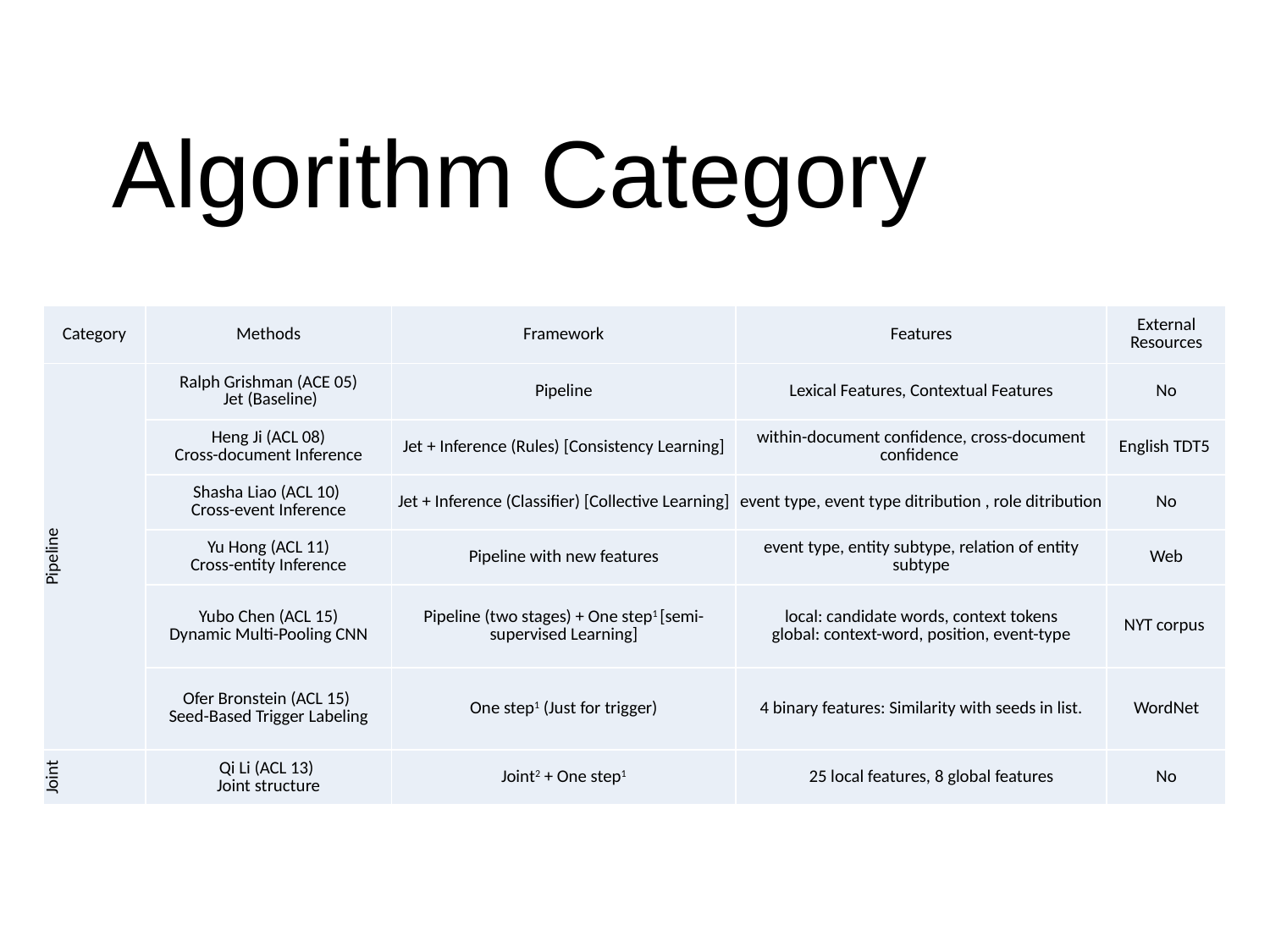

# Algorithm Category

| Category | Methods | Framework | Features | External Resources |
| --- | --- | --- | --- | --- |
| Pipeline | Ralph Grishman (ACE 05) Jet (Baseline) | Pipeline | Lexical Features, Contextual Features | No |
|  | Heng Ji (ACL 08) Cross-document Inference | Jet + Inference (Rules) [Consistency Learning] | within-document confidence, cross-document confidence | English TDT5 |
|  | Shasha Liao (ACL 10) Cross-event Inference | Jet + Inference (Classifier) [Collective Learning] | event type, event type ditribution , role ditribution | No |
|  | Yu Hong (ACL 11) Cross-entity Inference | Pipeline with new features | event type, entity subtype, relation of entity subtype | Web |
|  | Yubo Chen (ACL 15) Dynamic Multi-Pooling CNN | Pipeline (two stages) + One step1 [semi-supervised Learning] | local: candidate words, context tokens global: context-word, position, event-type | NYT corpus |
|  | Ofer Bronstein (ACL 15) Seed-Based Trigger Labeling | One step1 (Just for trigger) | 4 binary features: Similarity with seeds in list. | WordNet |
| Joint | Qi Li (ACL 13) Joint structure | Joint2 + One step1 | 25 local features, 8 global features | No |